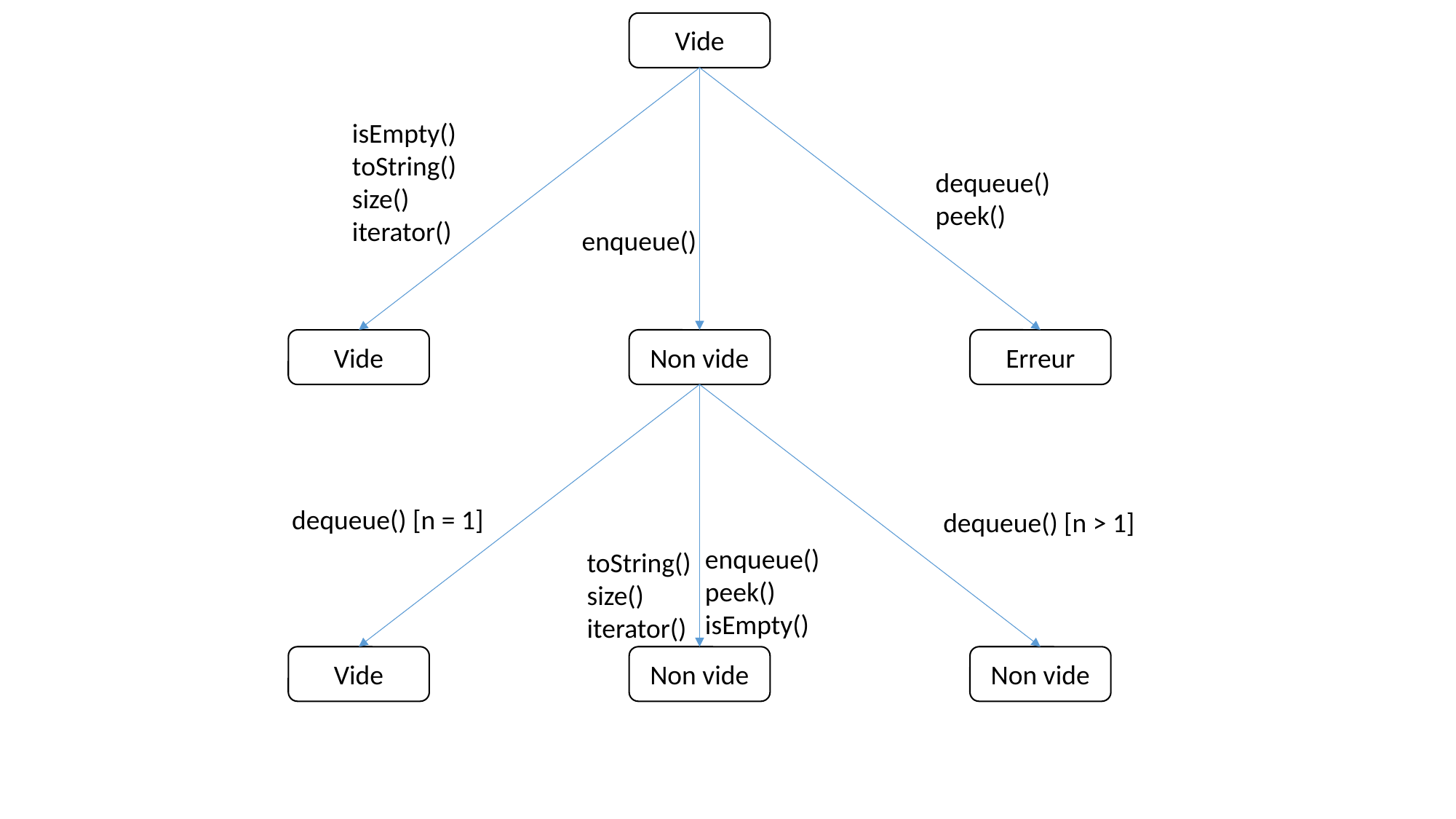

Vide
isEmpty()
toString()
size()
iterator()
dequeue()
peek()
enqueue()

Non vide

Erreur

Vide
dequeue() [n = 1]
dequeue() [n > 1]
enqueue()
peek()
isEmpty()
toString()
size()
iterator()

Vide

Non vide

Non vide